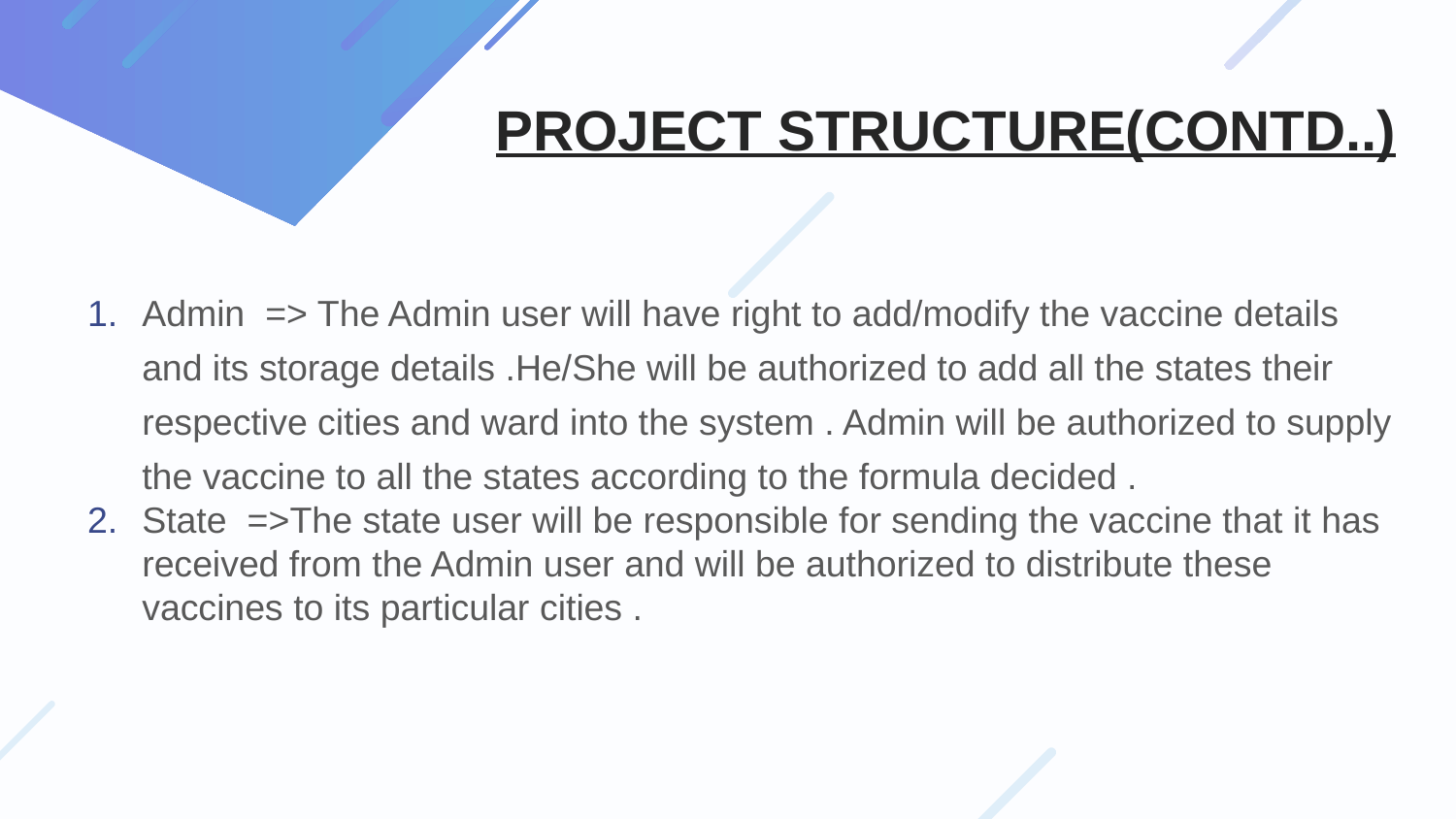

# PROJECT STRUCTURE(CONTD..)
Admin  => The Admin user will have right to add/modify the vaccine details and its storage details .He/She will be authorized to add all the states their respective cities and ward into the system . Admin will be authorized to supply the vaccine to all the states according to the formula decided .
State  =>The state user will be responsible for sending the vaccine that it has received from the Admin user and will be authorized to distribute these vaccines to its particular cities .